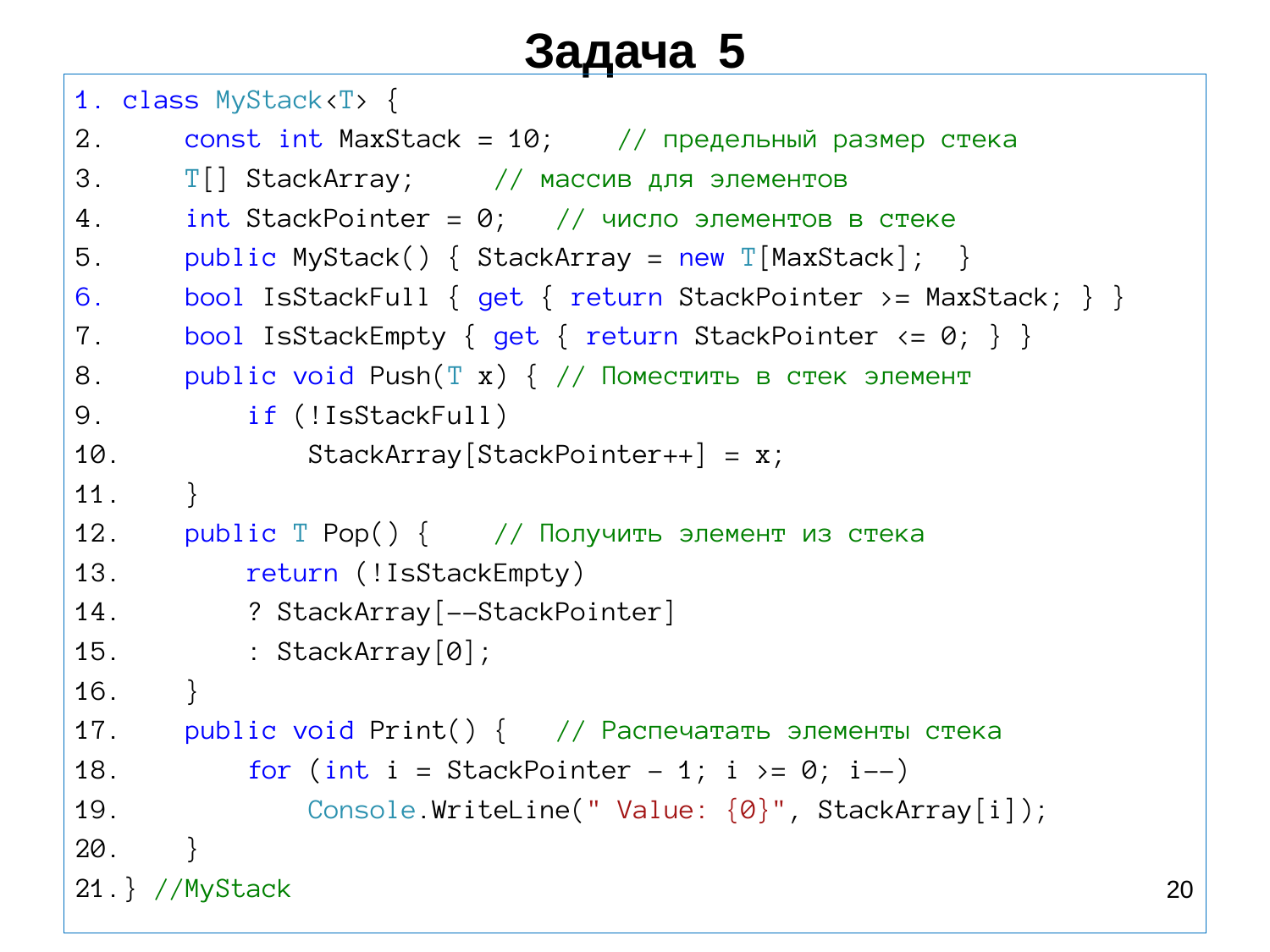

# Задача 5
class MyStack<T> {
    const int MaxStack = 10;    // предельный размер стека
    T[] StackArray;     // массив для элементов
    int StackPointer = 0;   // число элементов в стеке
    public MyStack() { StackArray = new T[MaxStack];  }
    bool IsStackFull { get { return StackPointer >= MaxStack; } }
    bool IsStackEmpty { get { return StackPointer <= 0; } }
    public void Push(T x) { // Поместить в стек элемент
        if (!IsStackFull)
            StackArray[StackPointer++] = x;
    }
    public T Pop() {    // Получить элемент из стека
        return (!IsStackEmpty)
        ? StackArray[--StackPointer]
        : StackArray[0];
    }
    public void Print() {   // Распечатать элементы стека
        for (int i = StackPointer - 1; i >= 0; i--)
            Console.WriteLine(" Value: {0}", StackArray[i]);
    }
} //MyStack
20